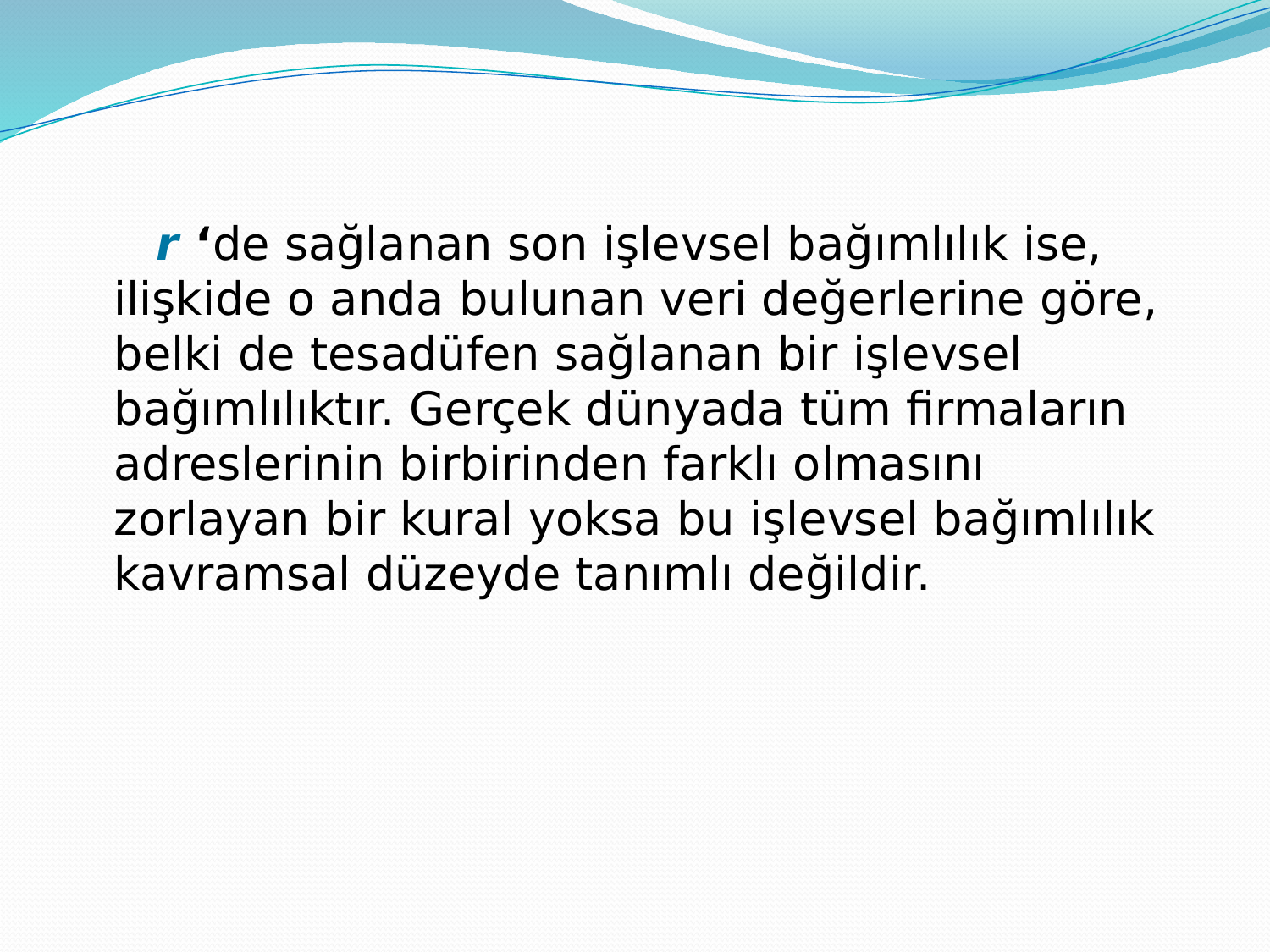

r ‘de sağlanan son işlevsel bağımlılık ise, ilişkide o anda bulunan veri değerlerine göre, belki de tesadüfen sağlanan bir işlevsel bağımlılıktır. Gerçek dünyada tüm firmaların adreslerinin birbirinden farklı olmasını zorlayan bir kural yoksa bu işlevsel bağımlılık kavramsal düzeyde tanımlı değildir.